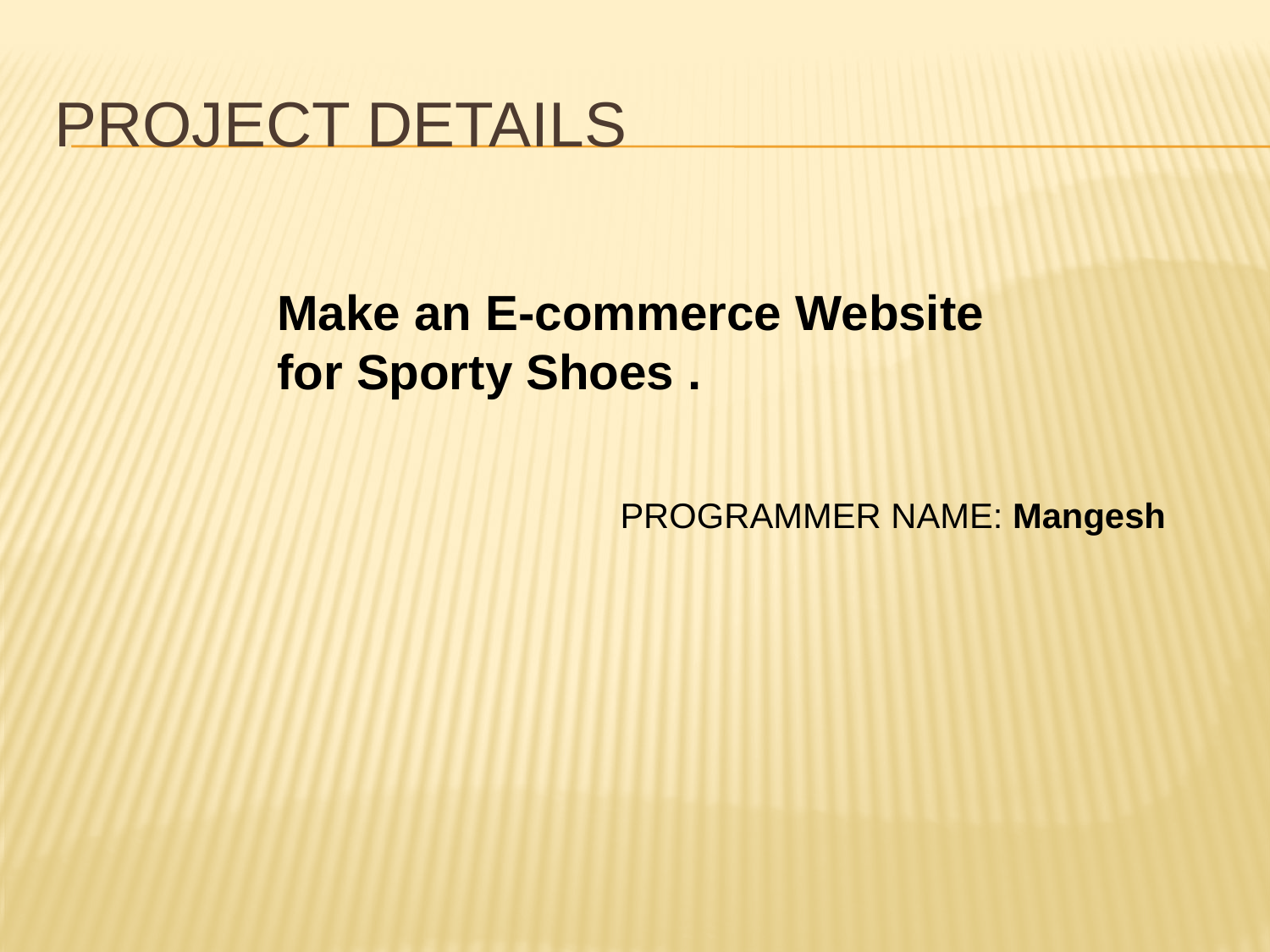

# Project Details
Make an E-commerce Website for Sporty Shoes .
PROGRAMMER NAME: Mangesh